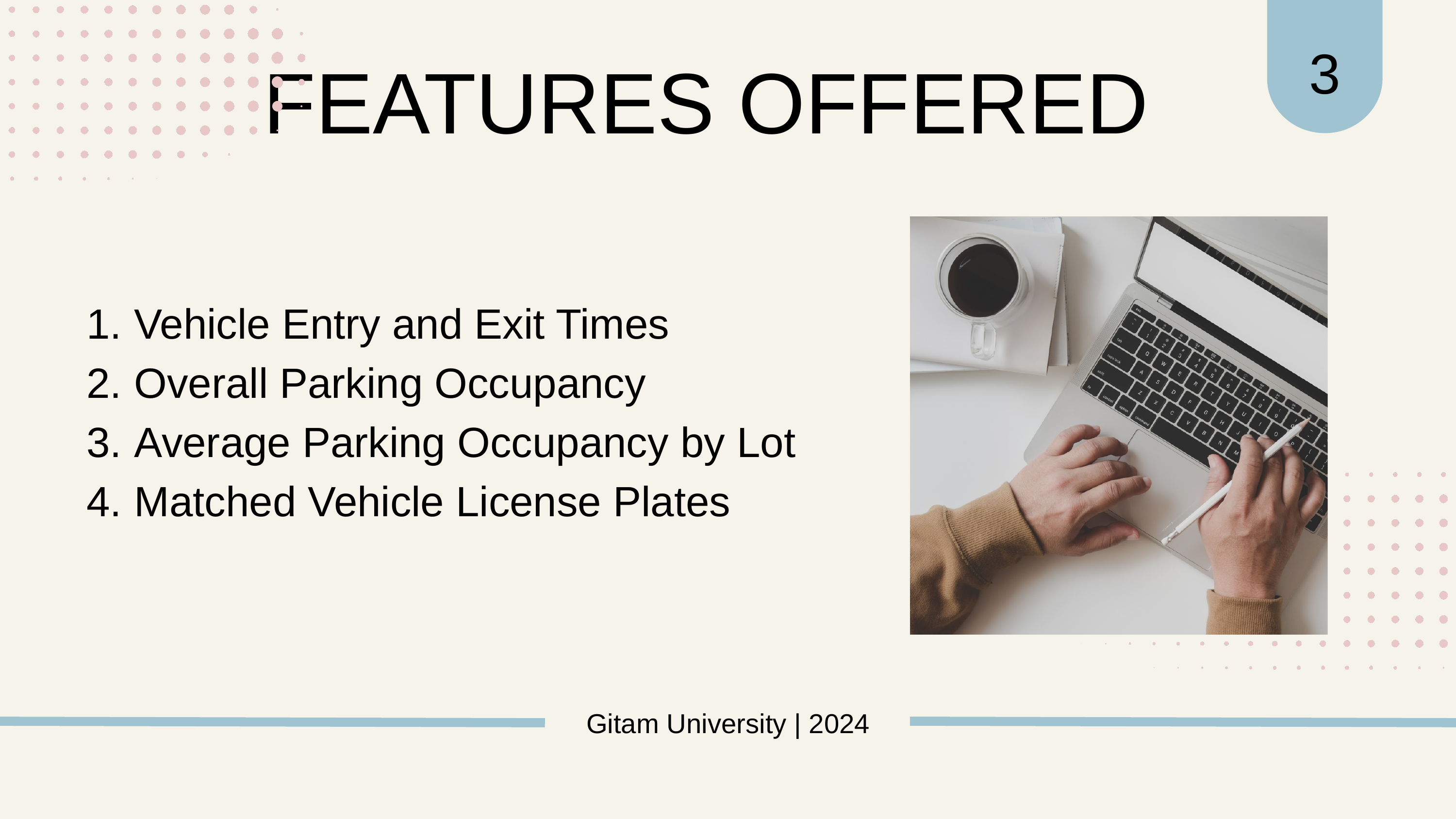

3

FEATURES OFFERED

 Vehicle Entry and Exit Times
 Overall Parking Occupancy
 Average Parking Occupancy by Lot
 Matched Vehicle License Plates

Gitam University | 2024